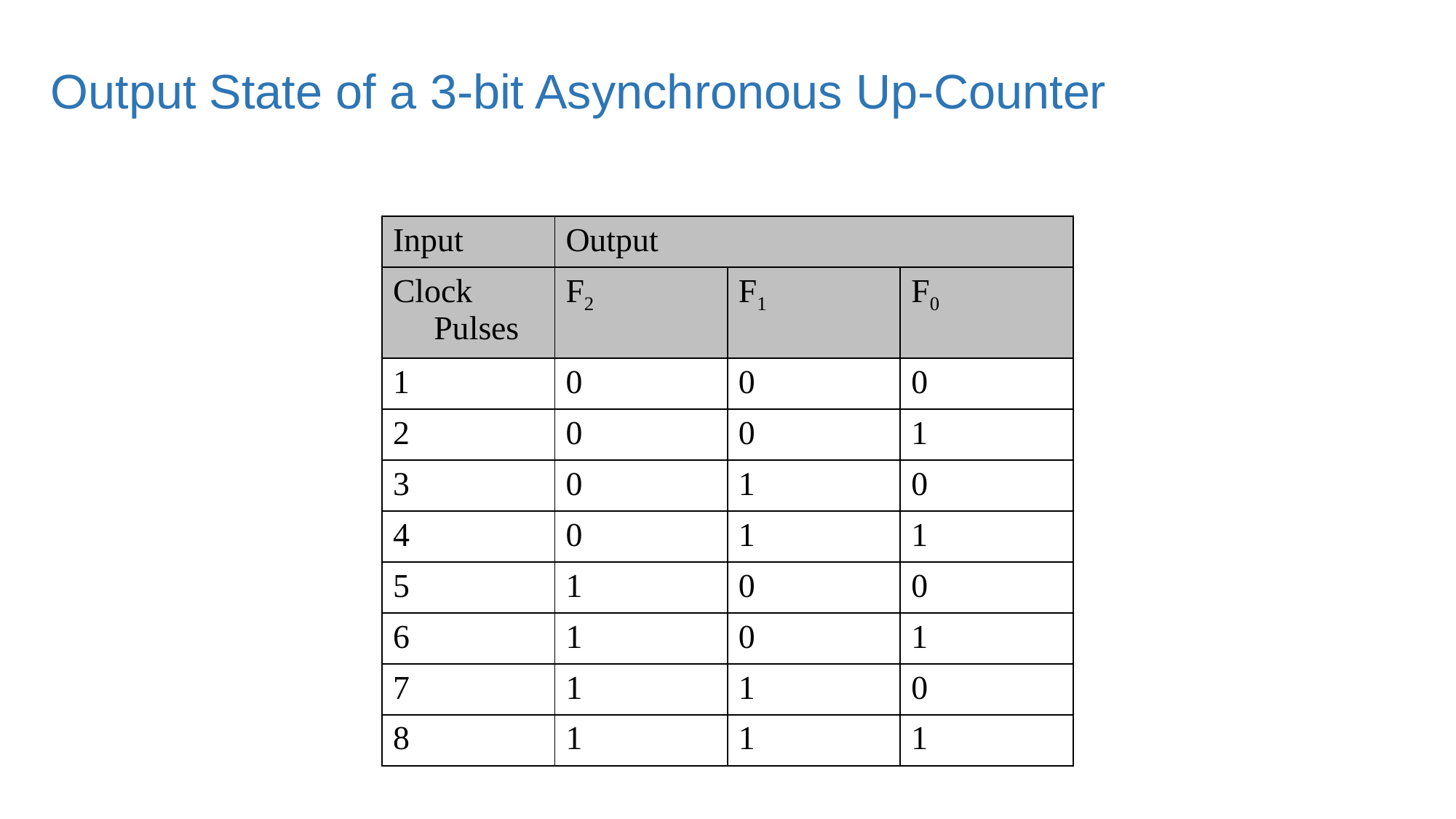

Output State of a 3-bit Asynchronous Up-Counter
| Input | Output |  |  |
| --- | --- | --- | --- |
| Clock Pulses | F2 | F1 | F0 |
| 1 | 0 | 0 | 0 |
| 2 | 0 | 0 | 1 |
| 3 | 0 | 1 | 0 |
| 4 | 0 | 1 | 1 |
| 5 | 1 | 0 | 0 |
| 6 | 1 | 0 | 1 |
| 7 | 1 | 1 | 0 |
| 8 | 1 | 1 | 1 |